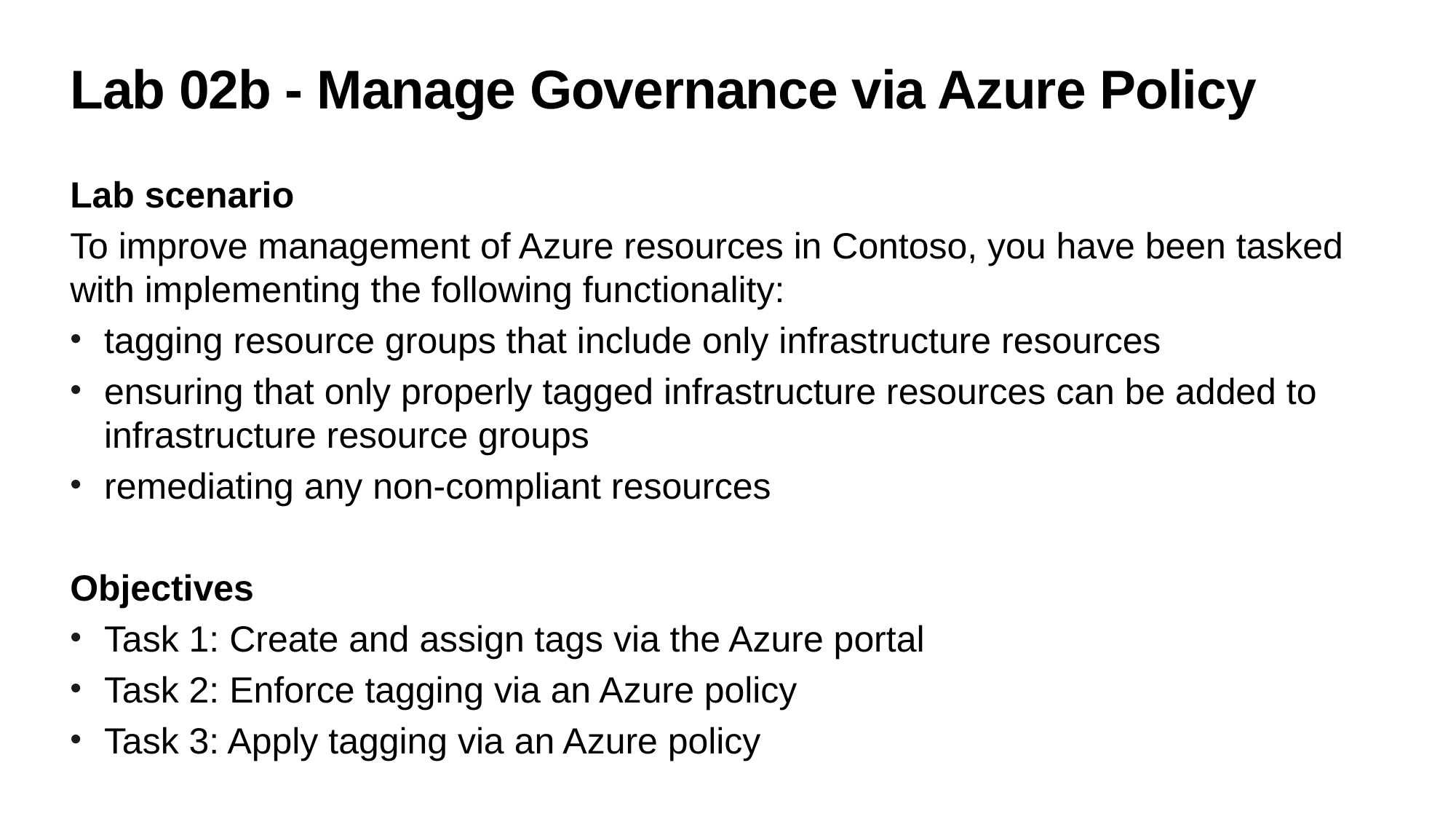

# Lab 02b - Manage Governance via Azure Policy
Lab scenario
To improve management of Azure resources in Contoso, you have been tasked with implementing the following functionality:
tagging resource groups that include only infrastructure resources
ensuring that only properly tagged infrastructure resources can be added to infrastructure resource groups
remediating any non-compliant resources

Objectives
Task 1: Create and assign tags via the Azure portal
Task 2: Enforce tagging via an Azure policy
Task 3: Apply tagging via an Azure policy